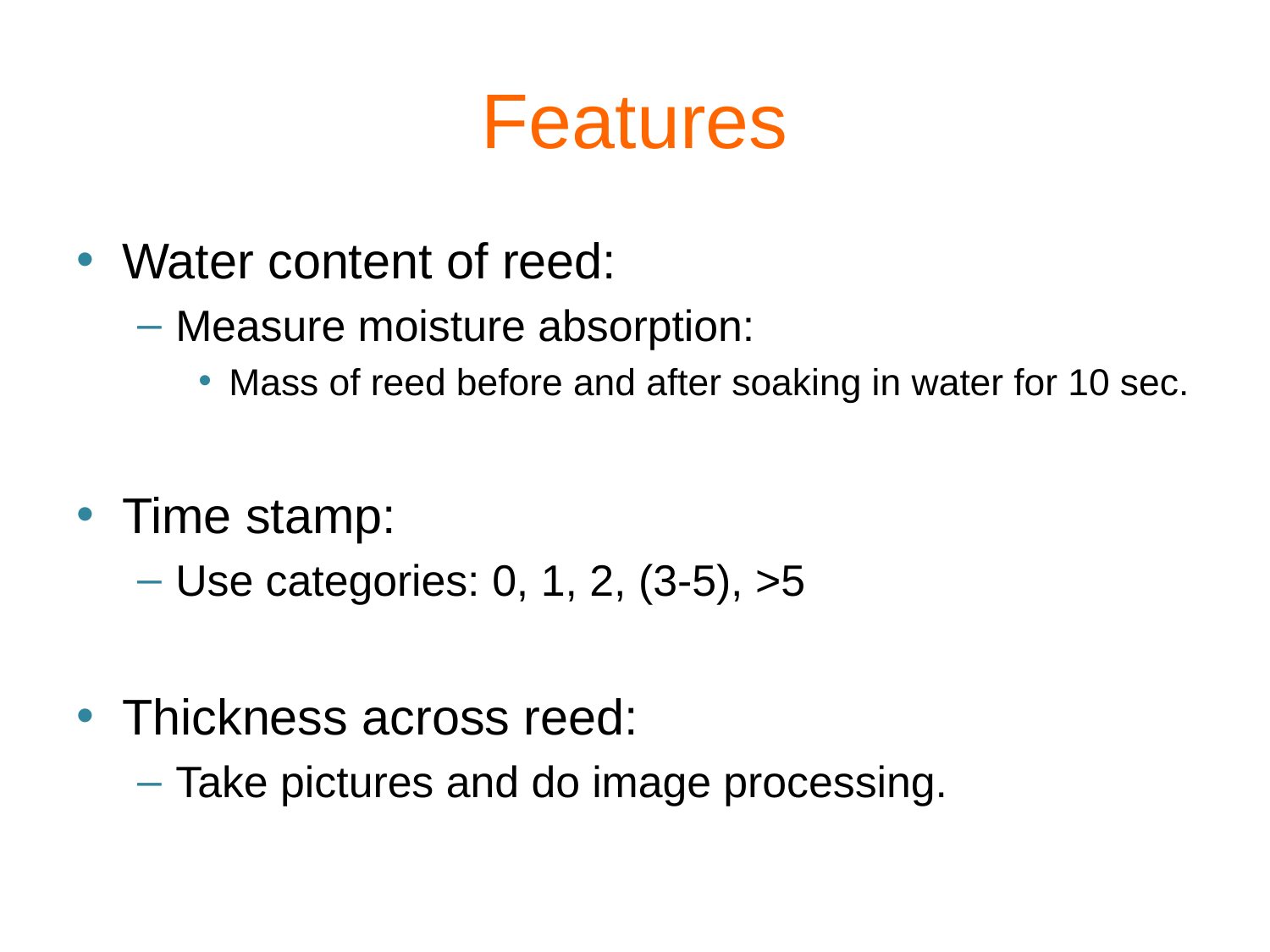

# Features
Water content of reed:
Measure moisture absorption:
Mass of reed before and after soaking in water for 10 sec.

Time stamp:
Use categories: 0, 1, 2, (3-5), >5

Thickness across reed:
Take pictures and do image processing.